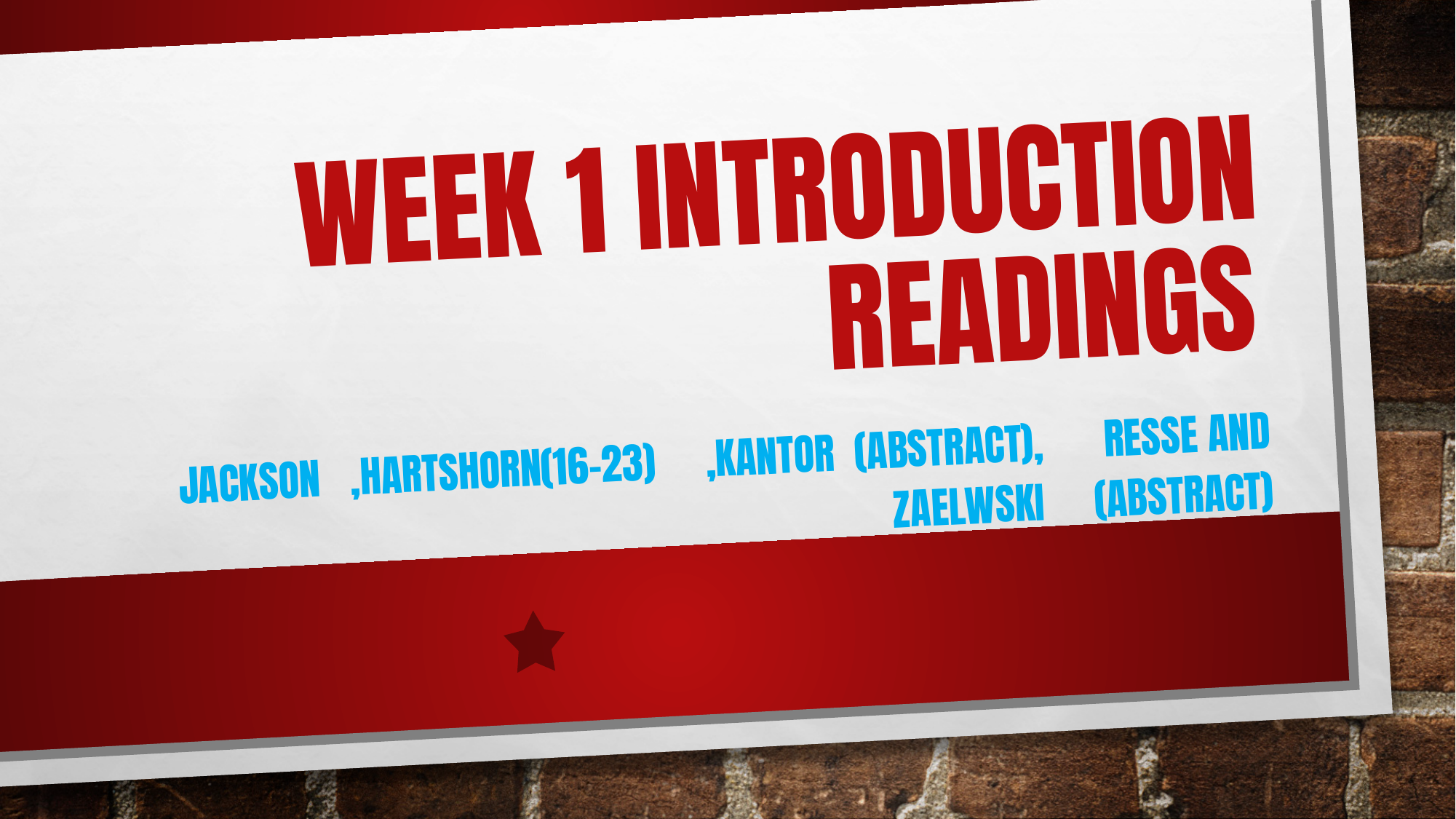

# Week 1 Introduction Readings
Jackson   ,HartSHORN(16-23)     ,Kantor  (abstract),      Resse and zaelwski     (abstract)